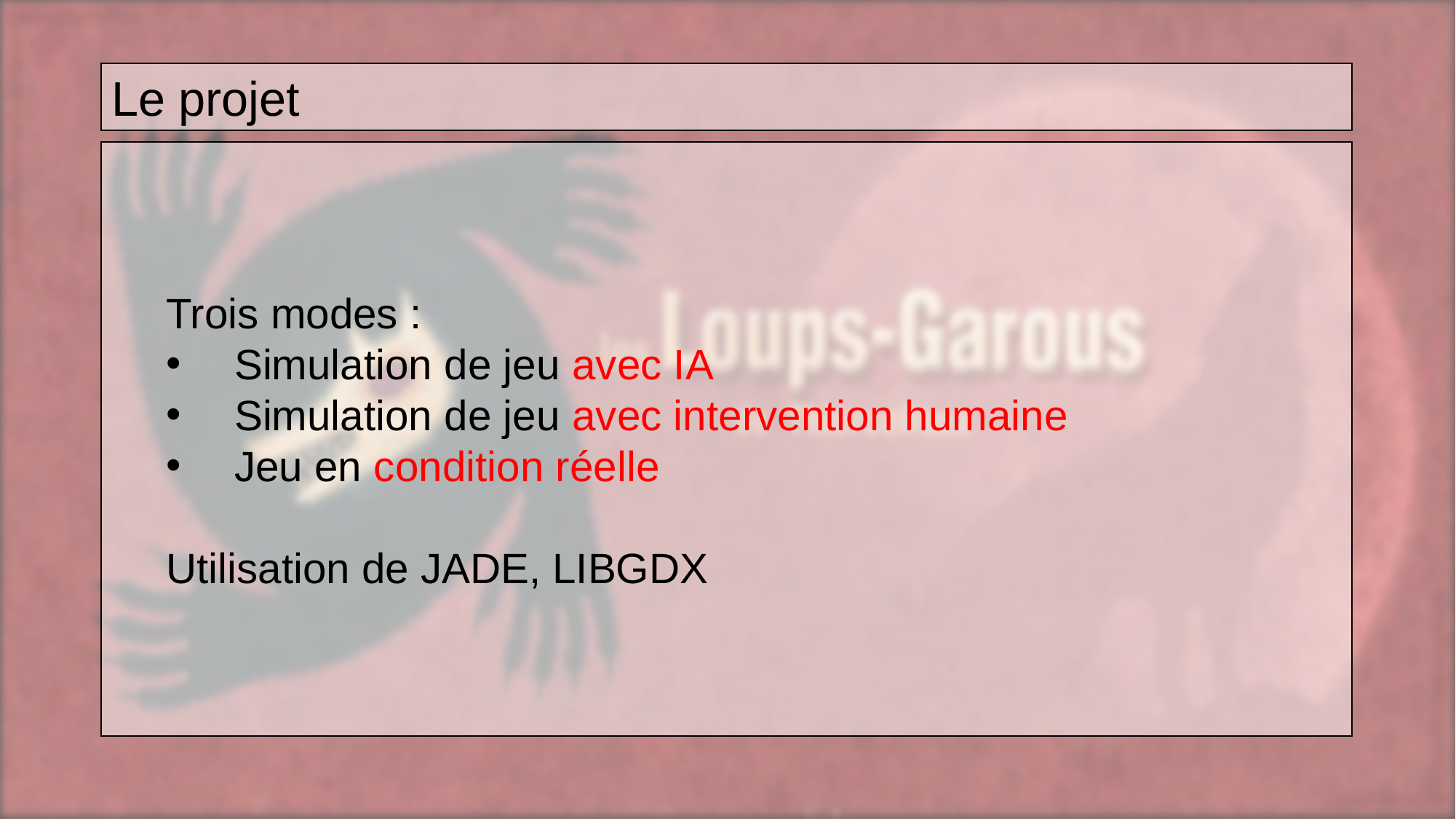

Le projet
Trois modes :
Simulation de jeu avec IA
Simulation de jeu avec intervention humaine
Jeu en condition réelle

Utilisation de JADE, LIBGDX